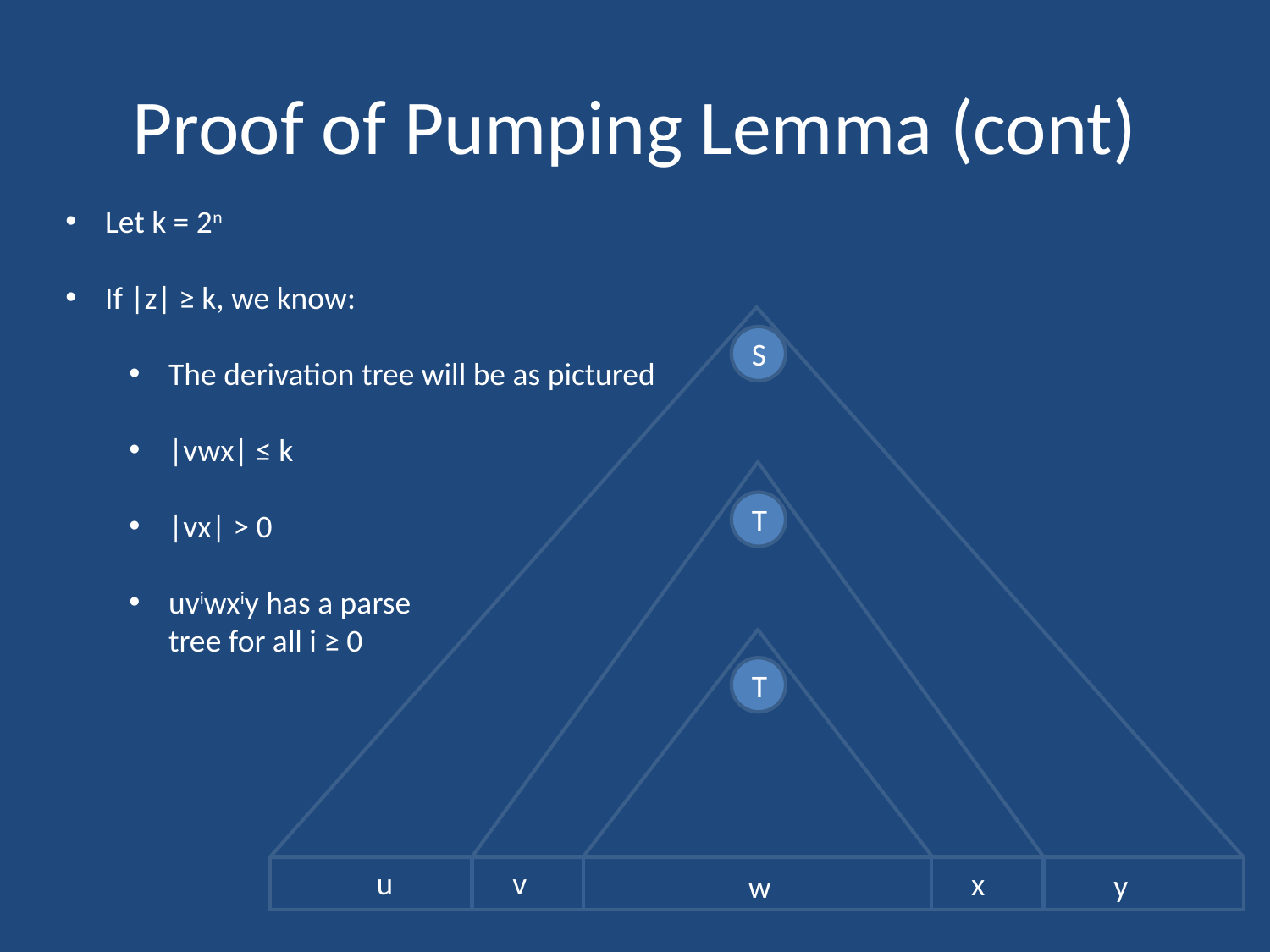

# Proof of Pumping Lemma (cont)
Let k = 2n

If |z| ≥ k, we know:

The derivation tree will be as pictured

|vwx| ≤ k

|vx| > 0

uviwxiy has a parse
tree for all i ≥ 0

S

T

T

u
v
x
y
w